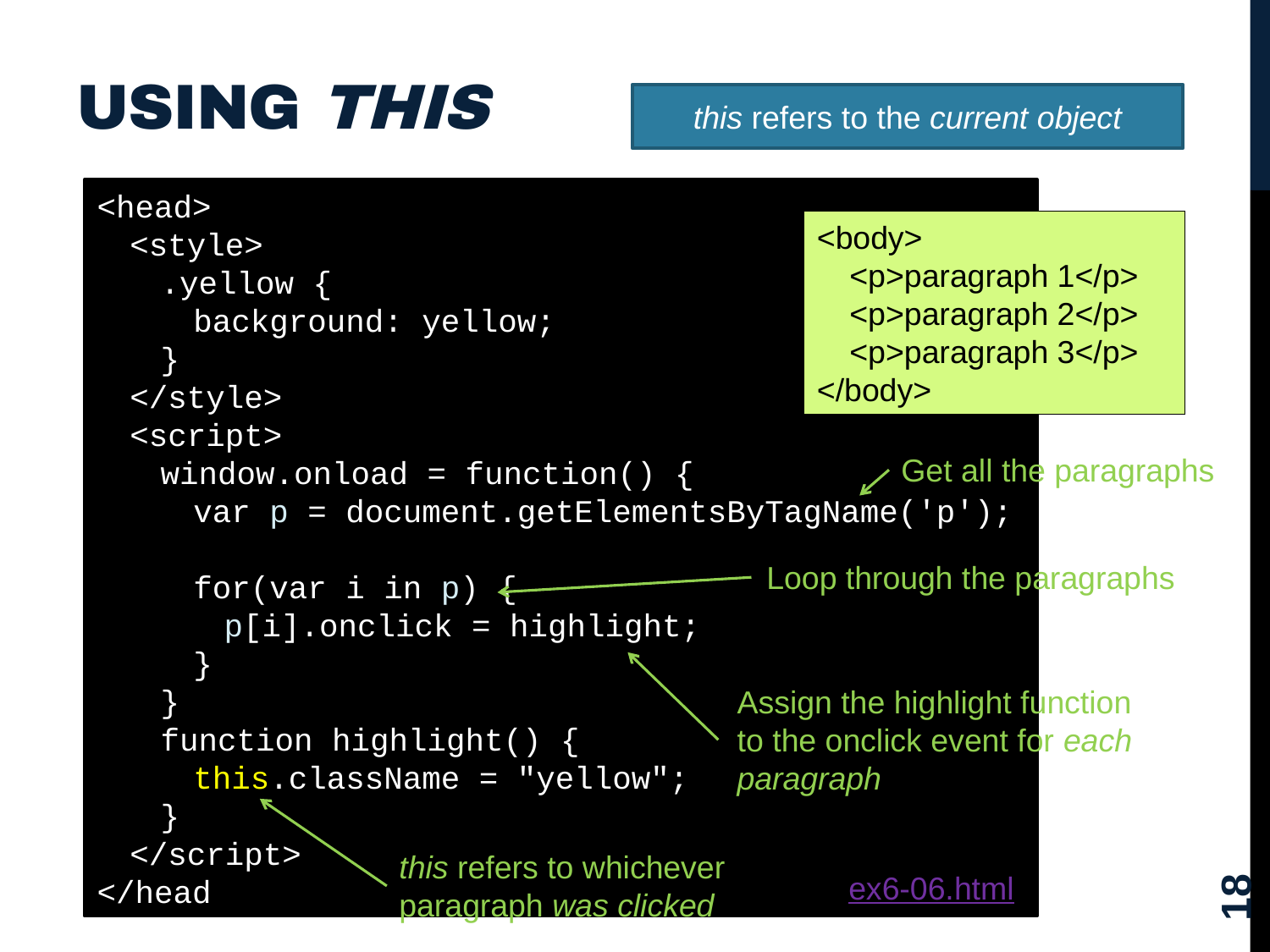

# Using this
this refers to the current object
<head>
	<style>
		.yellow {
			background: yellow;
		}
	</style>
	<script>
		window.onload = function() {
			var p = document.getElementsByTagName('p');
			for(var i in p) {
				p[i].onclick = highlight;
			}
		}
		function highlight() {
			this.className = "yellow";
		}
	</script>
</head
<body>
	<p>paragraph 1</p>
	<p>paragraph 2</p>
	<p>paragraph 3</p>
</body>
Get all the paragraphs
Loop through the paragraphs
Assign the highlight function
to the onclick event for each
paragraph
18
this refers to whichever paragraph was clicked
ex6-06.html